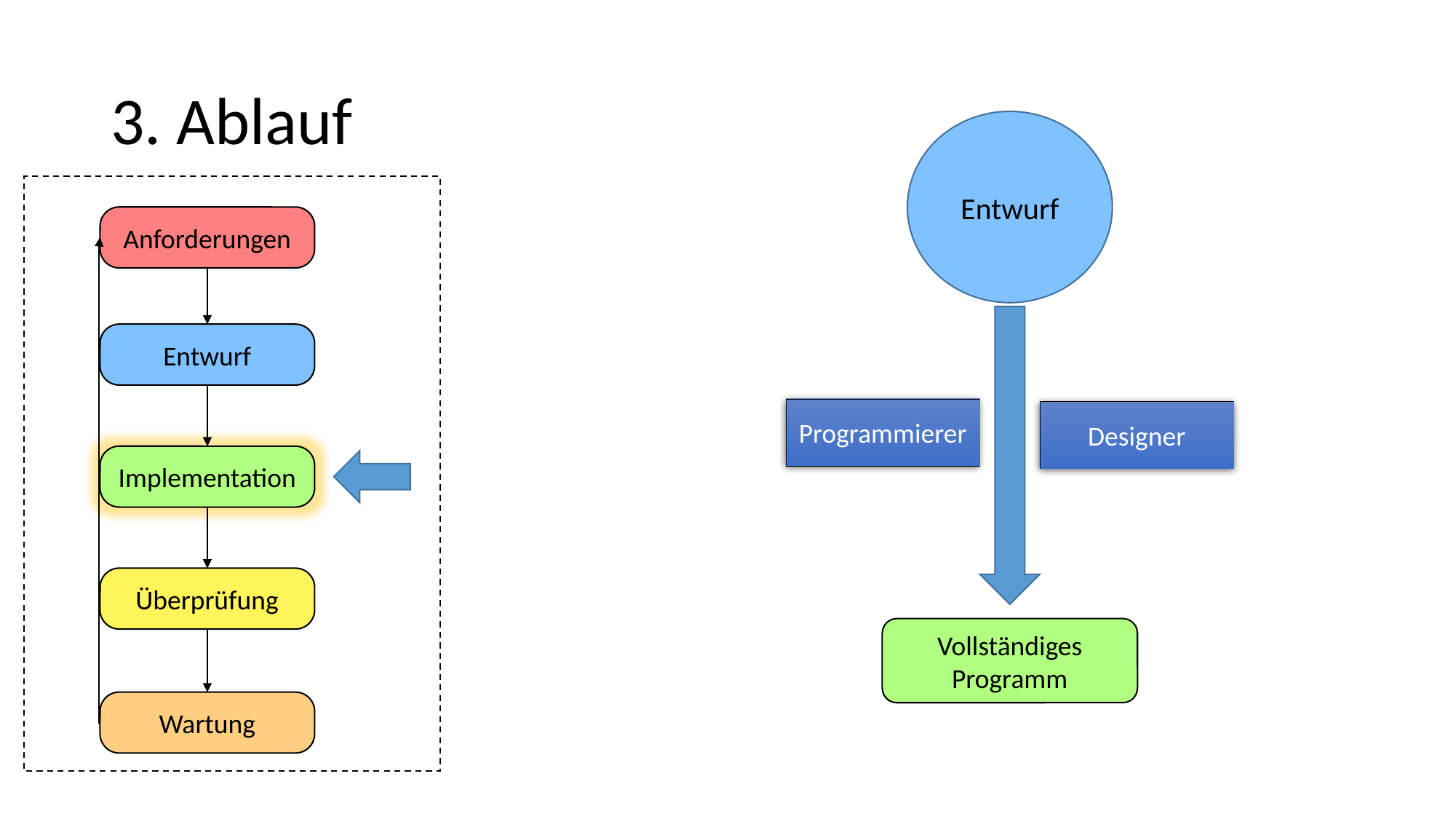

# 3. Ablauf
Entwurf

Anforderungen

Entwurf
Programmierer
Designer
Implementation

Überprüfung
Vollständiges Programm
Wartung